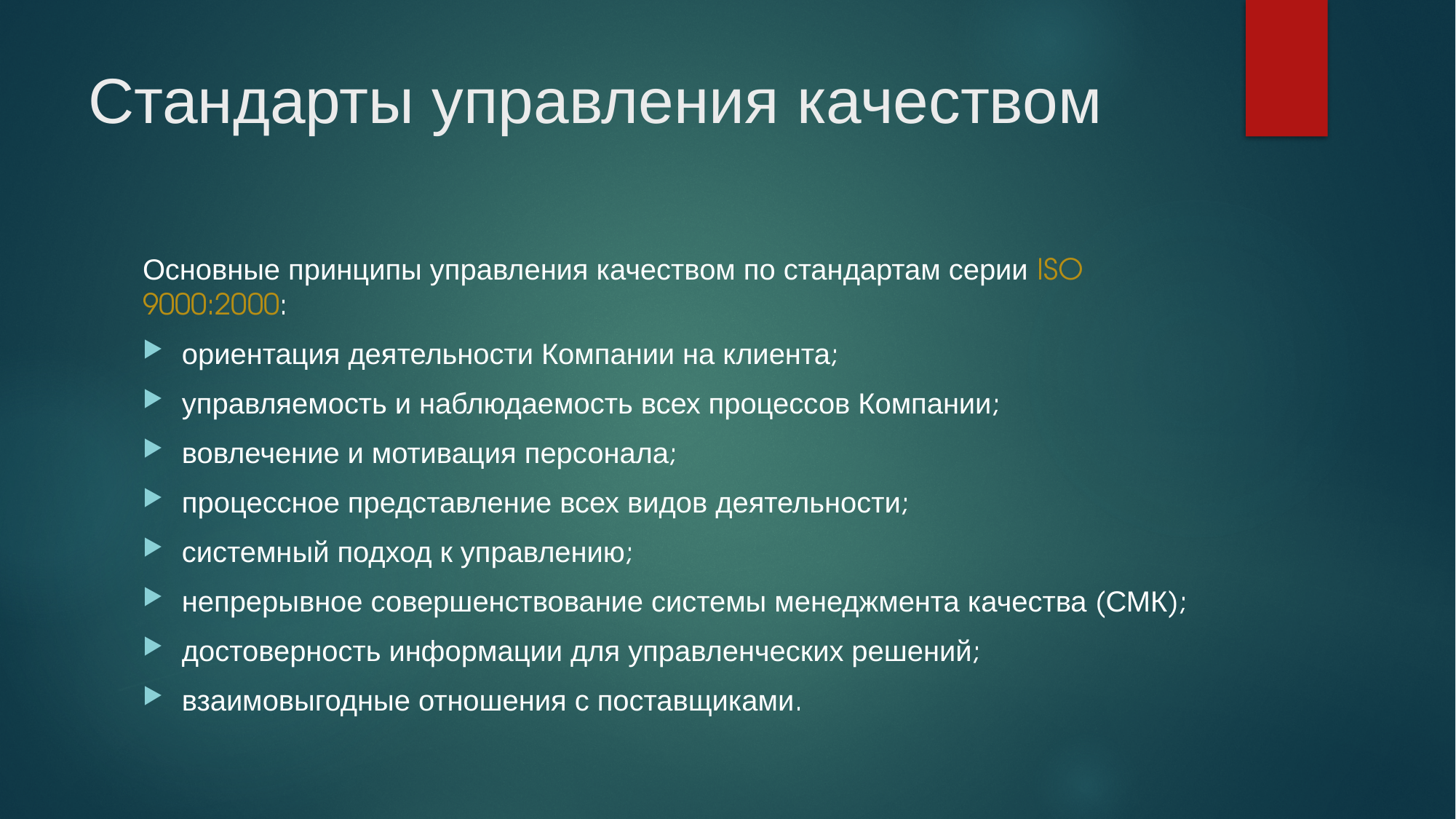

# Стандарты управления качеством
Основные принципы управления качеством по стандартам серии ISO 9000:2000:
ориентация деятельности Компании на клиента;
управляемость и наблюдаемость всех процессов Компании;
вовлечение и мотивация персонала;
процессное представление всех видов деятельности;
системный подход к управлению;
непрерывное совершенствование системы менеджмента качества (СМК);
достоверность информации для управленческих решений;
взаимовыгодные отношения с поставщиками.